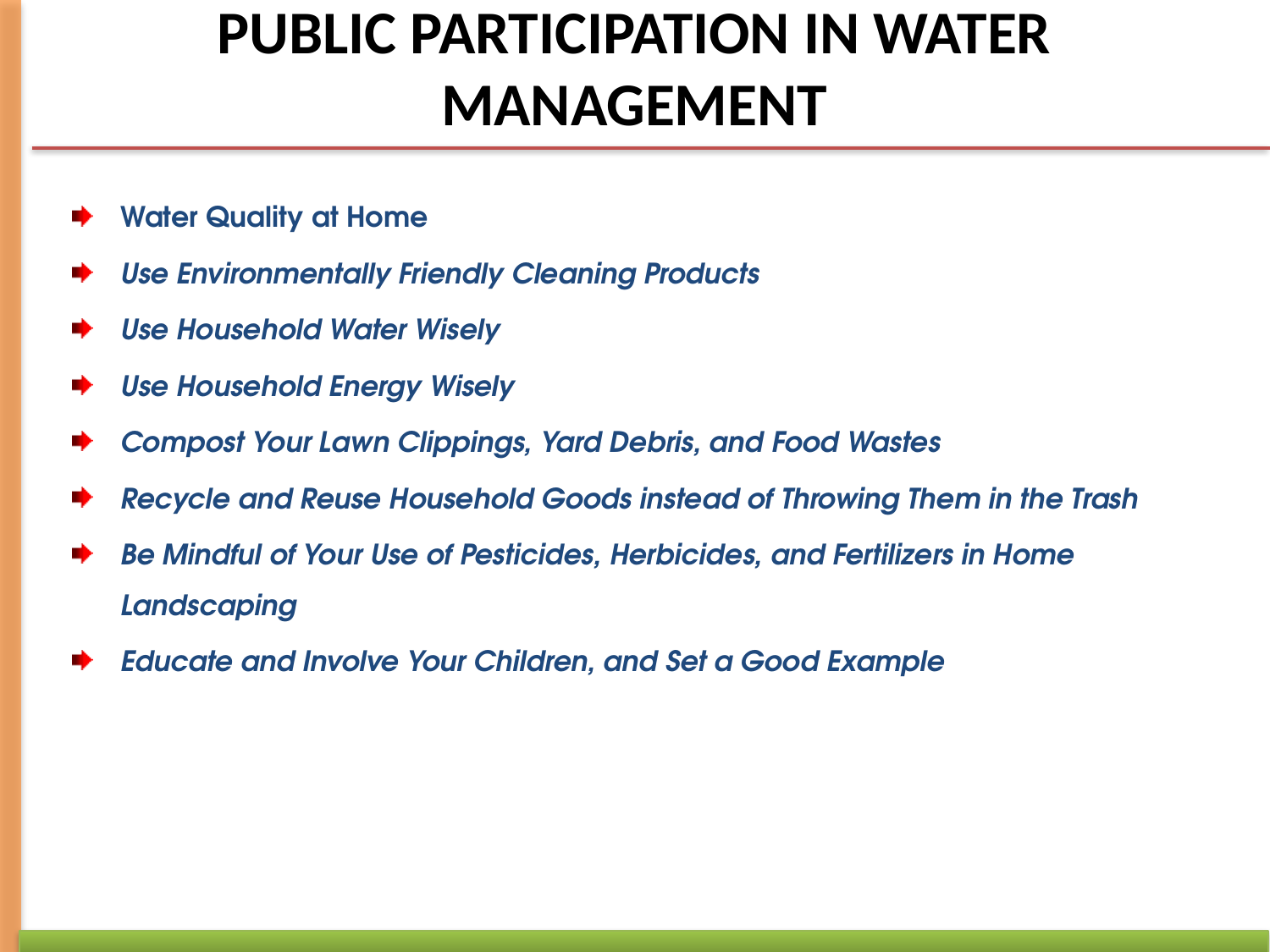

# PUBLIC PARTICIPATION IN WATER MANAGEMENT
Water Quality at Home
Use Environmentally Friendly Cleaning Products
Use Household Water Wisely
Use Household Energy Wisely
Compost Your Lawn Clippings, Yard Debris, and Food Wastes
Recycle and Reuse Household Goods instead of Throwing Them in the Trash
Be Mindful of Your Use of Pesticides, Herbicides, and Fertilizers in Home Landscaping
Educate and Involve Your Children, and Set a Good Example